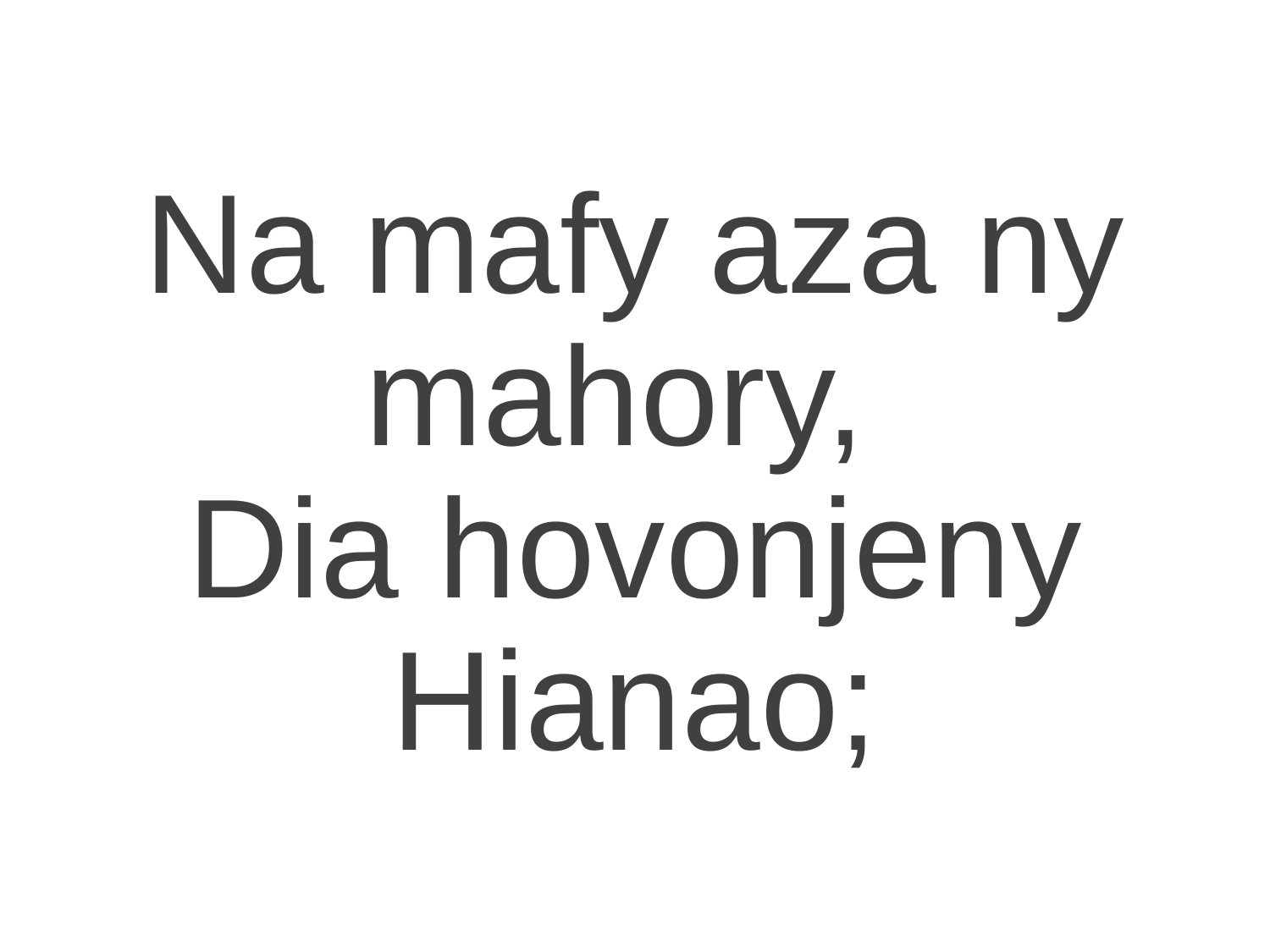

Na mafy aza ny mahory,
Dia hovonjeny Hianao;